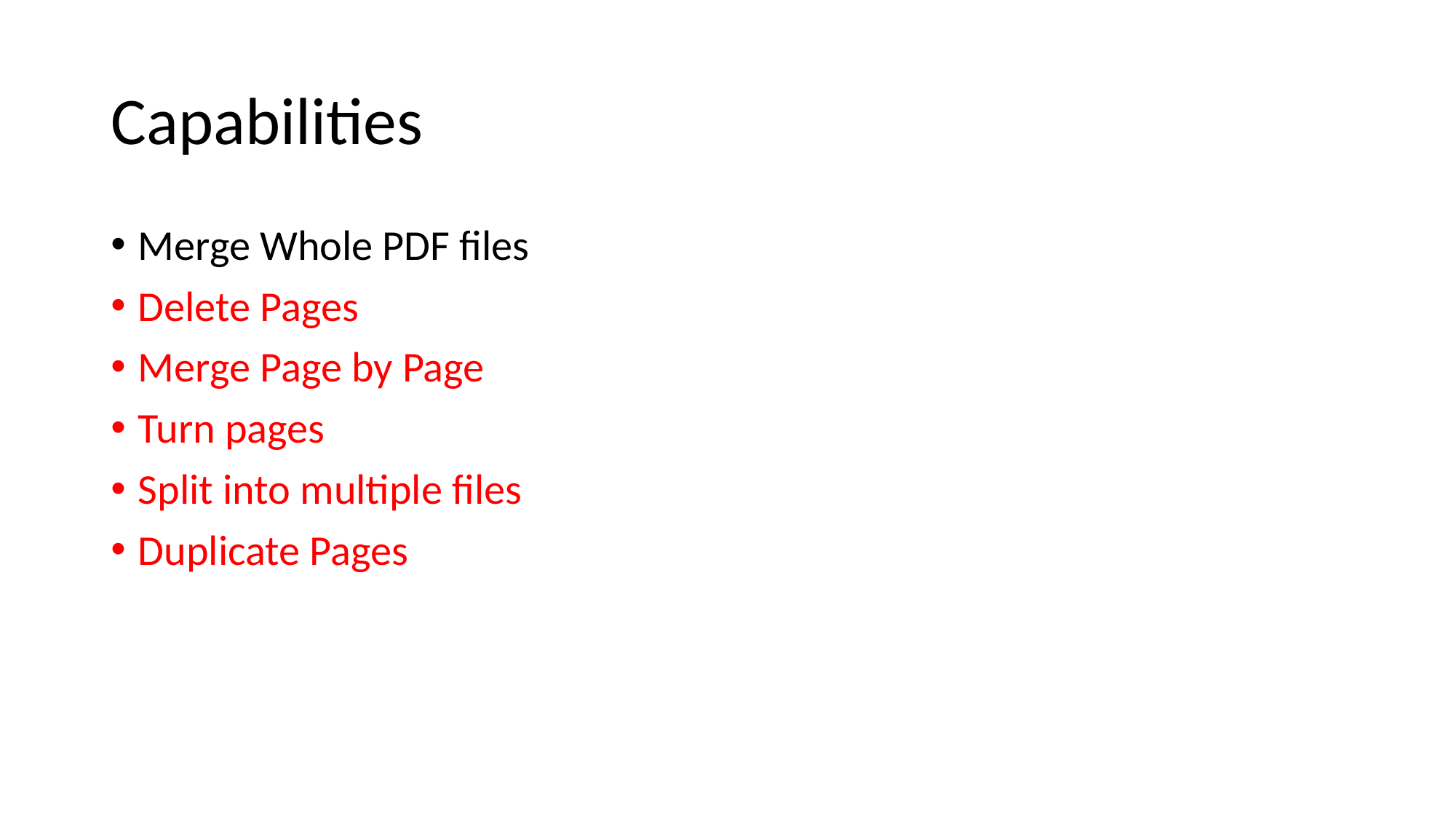

# Capabilities
Merge Whole PDF files
Delete Pages
Merge Page by Page
Turn pages
Split into multiple files
Duplicate Pages